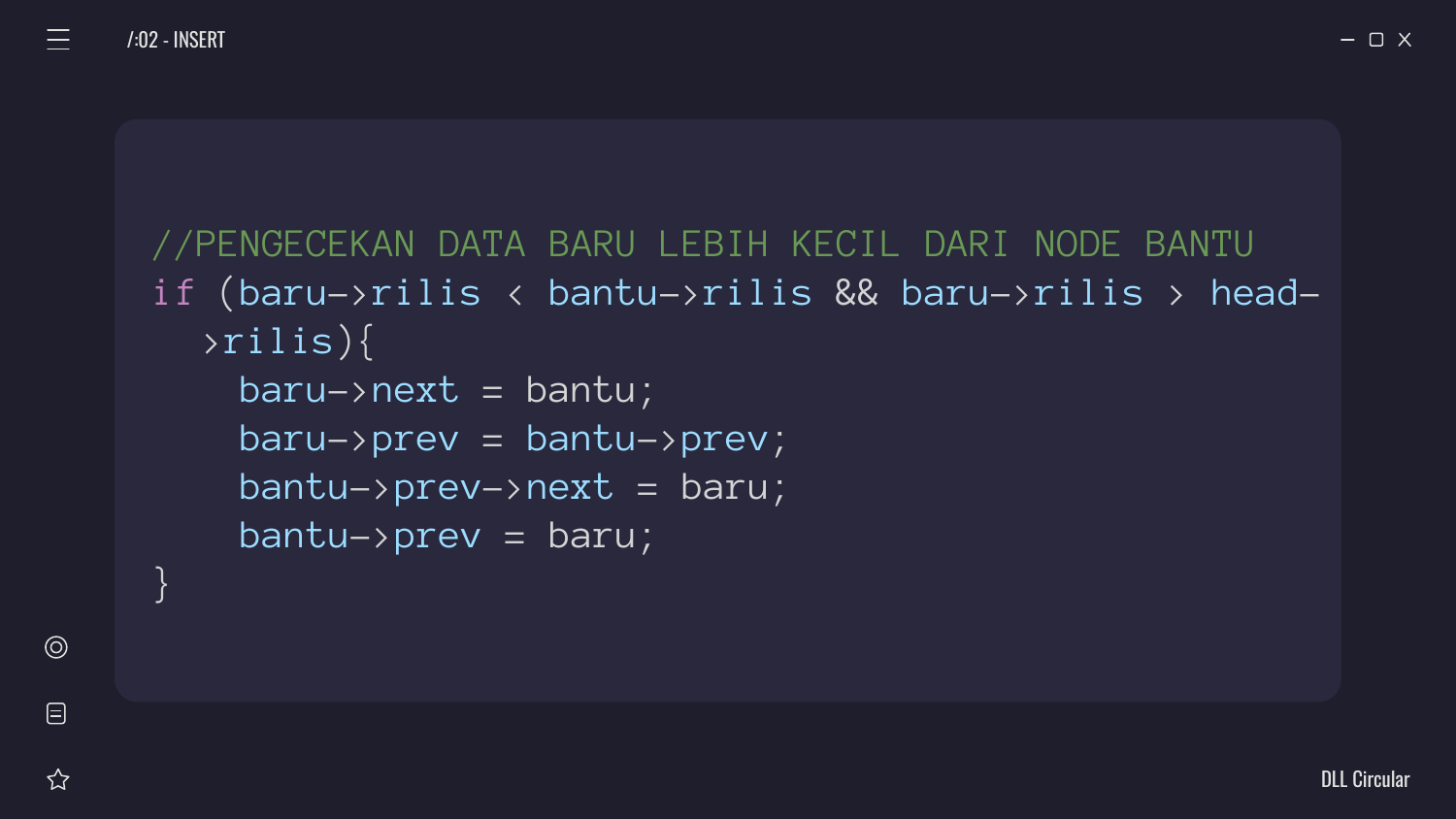

/:02 - INSERT

//PENGECEKAN DATA BARU LEBIH KECIL DARI NODE BANTU
if (baru->rilis < bantu->rilis && baru->rilis > head->rilis){
    baru->next = bantu;
    baru->prev = bantu->prev;
    bantu->prev->next = baru;
    bantu->prev = baru;
}

DLL Circular